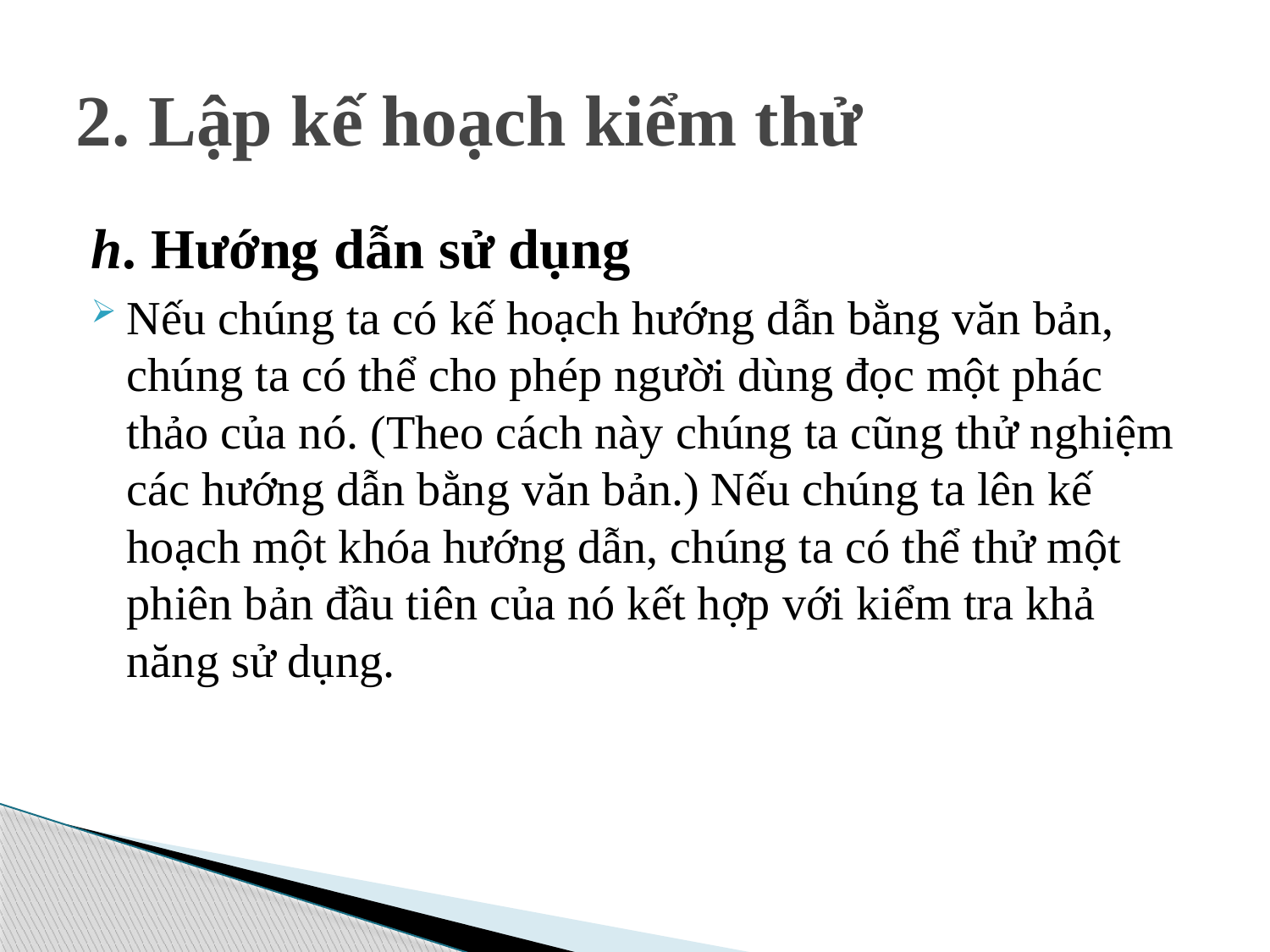

# 2. Lập kế hoạch kiểm thử
h. Hướng dẫn sử dụng
Nếu chúng ta có kế hoạch hướng dẫn bằng văn bản, chúng ta có thể cho phép người dùng đọc một phác thảo của nó. (Theo cách này chúng ta cũng thử nghiệm các hướng dẫn bằng văn bản.) Nếu chúng ta lên kế hoạch một khóa hướng dẫn, chúng ta có thể thử một phiên bản đầu tiên của nó kết hợp với kiểm tra khả năng sử dụng.